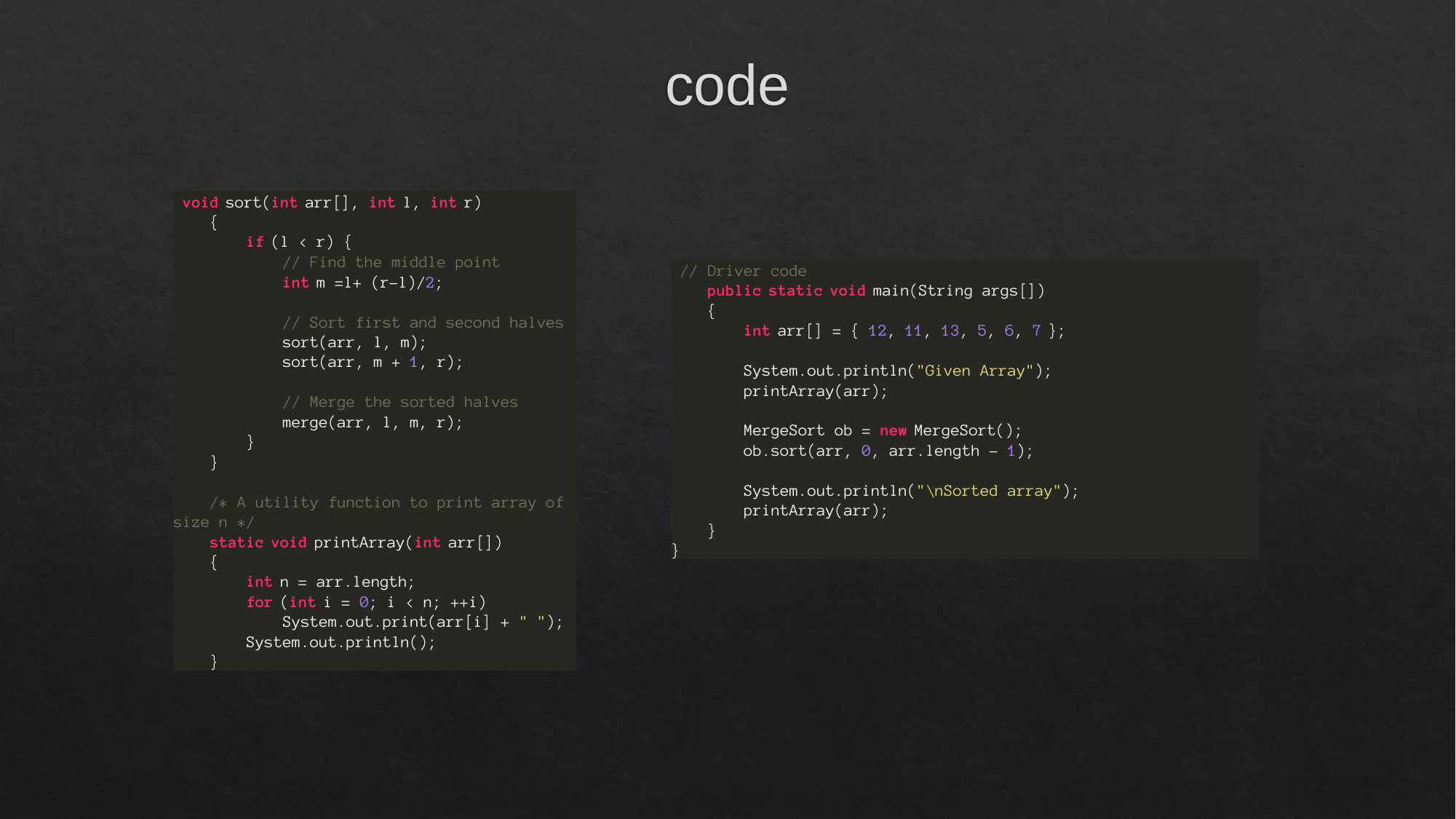

# code
 void sort(int arr[], int l, int r)
    {
        if (l < r) {
            // Find the middle point
            int m =l+ (r-l)/2;

            // Sort first and second halves
            sort(arr, l, m);
            sort(arr, m + 1, r);

            // Merge the sorted halves
            merge(arr, l, m, r);
        }
    }

    /* A utility function to print array of size n */
    static void printArray(int arr[])
    {
        int n = arr.length;
        for (int i = 0; i < n; ++i)
            System.out.print(arr[i] + " ");
        System.out.println();
    }
 // Driver code
    public static void main(String args[])
    {
        int arr[] = { 12, 11, 13, 5, 6, 7 };

        System.out.println("Given Array");
        printArray(arr);

        MergeSort ob = new MergeSort();
        ob.sort(arr, 0, arr.length - 1);

        System.out.println("\nSorted array");
        printArray(arr);
    }
}